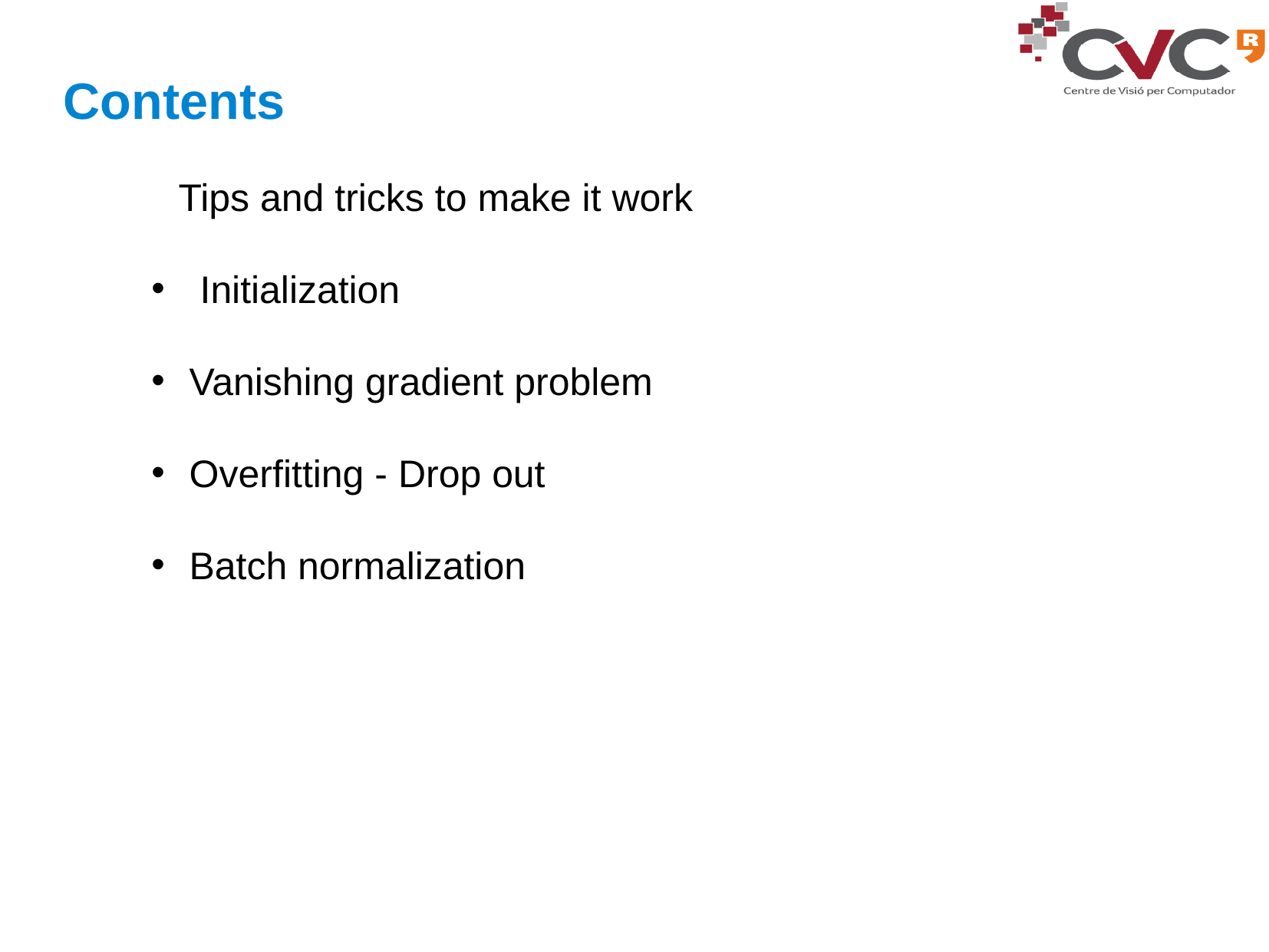

Contents
Tips and tricks to make it work
  Initialization
 Vanishing gradient problem
 Overfitting - Drop out
 Batch normalization